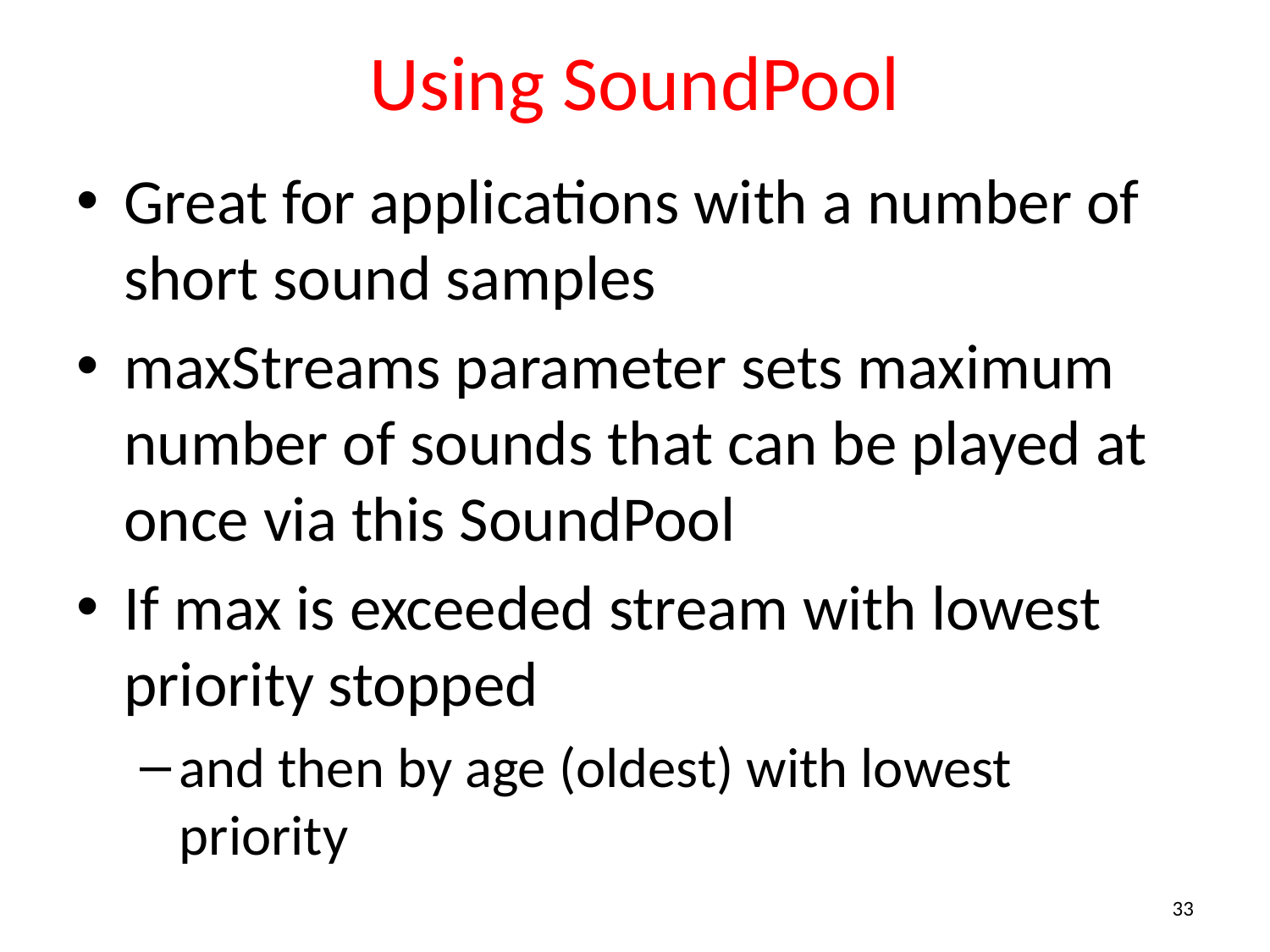

# Using SoundPool
Great for applications with a number of short sound samples
maxStreams parameter sets maximum number of sounds that can be played at once via this SoundPool
If max is exceeded stream with lowest priority stopped
and then by age (oldest) with lowest priority
33